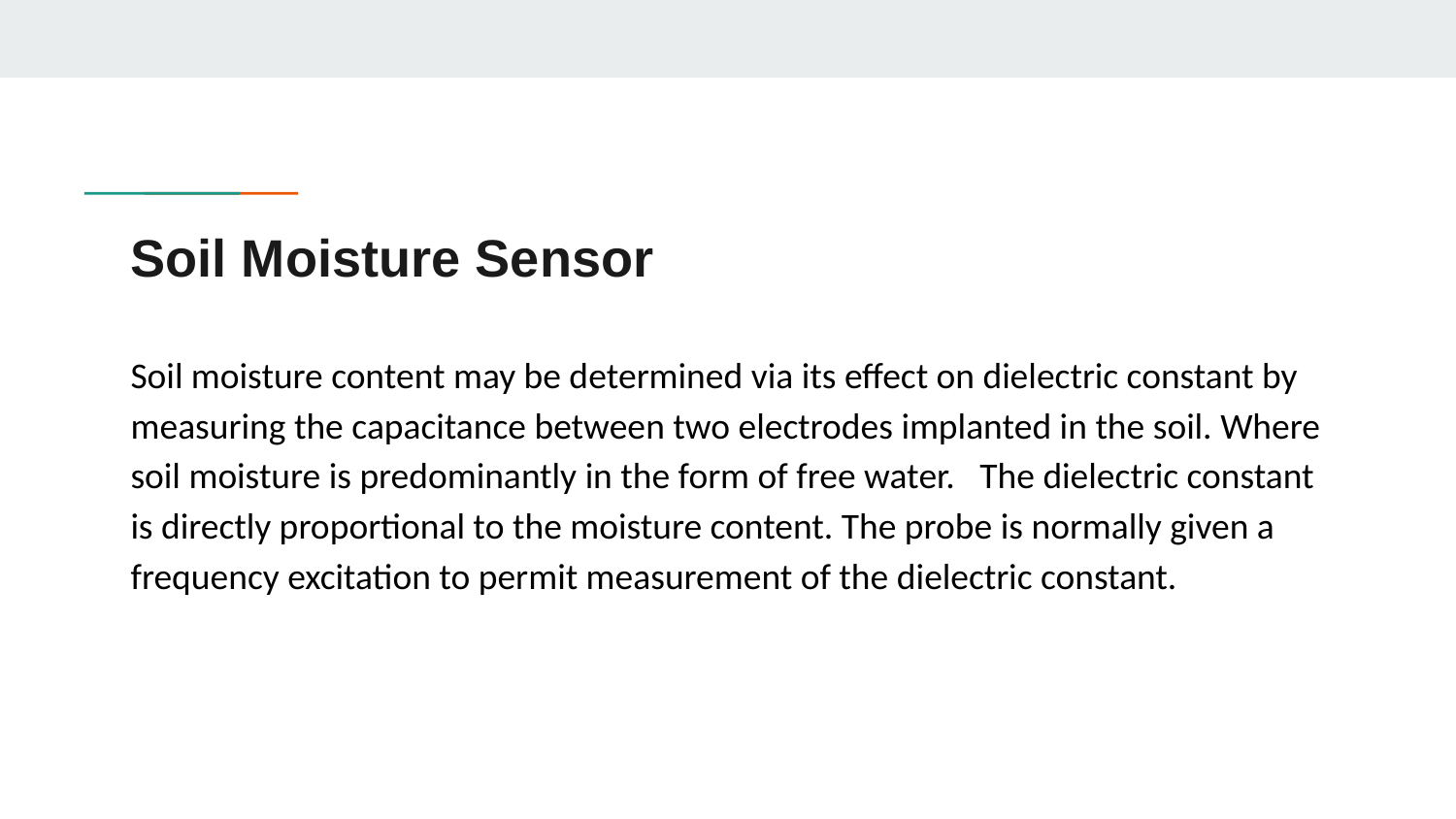

# Soil Moisture Sensor
Soil moisture content may be determined via its effect on dielectric constant by measuring the capacitance between two electrodes implanted in the soil. Where soil moisture is predominantly in the form of free water.   The dielectric constant is directly proportional to the moisture content. The probe is normally given a frequency excitation to permit measurement of the dielectric constant.